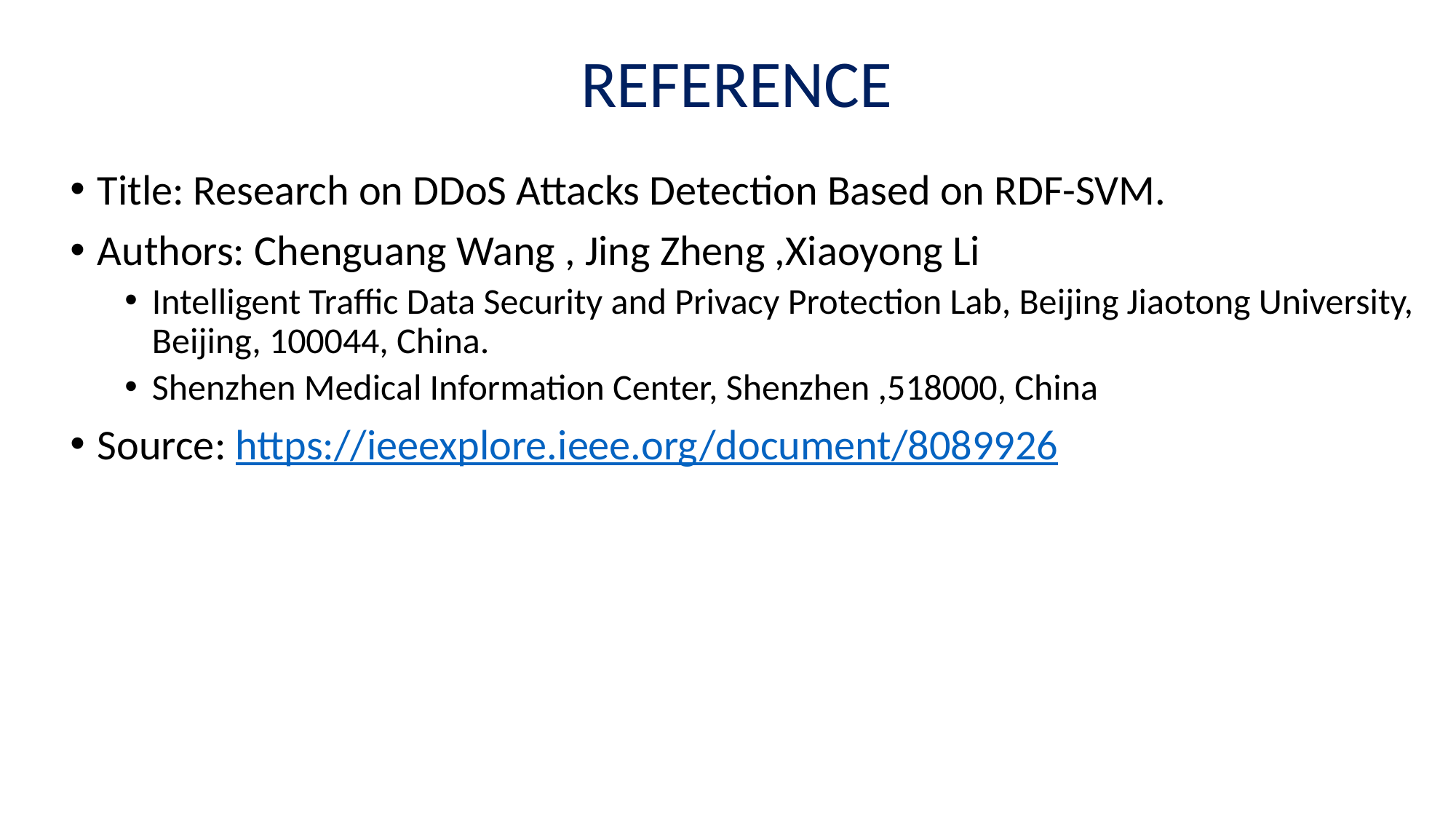

# REFERENCE
Title: Research on DDoS Attacks Detection Based on RDF-SVM.
Authors: Chenguang Wang , Jing Zheng ,Xiaoyong Li
Intelligent Traffic Data Security and Privacy Protection Lab, Beijing Jiaotong University, Beijing, 100044, China.
Shenzhen Medical Information Center, Shenzhen ,518000, China
Source: https://ieeexplore.ieee.org/document/8089926